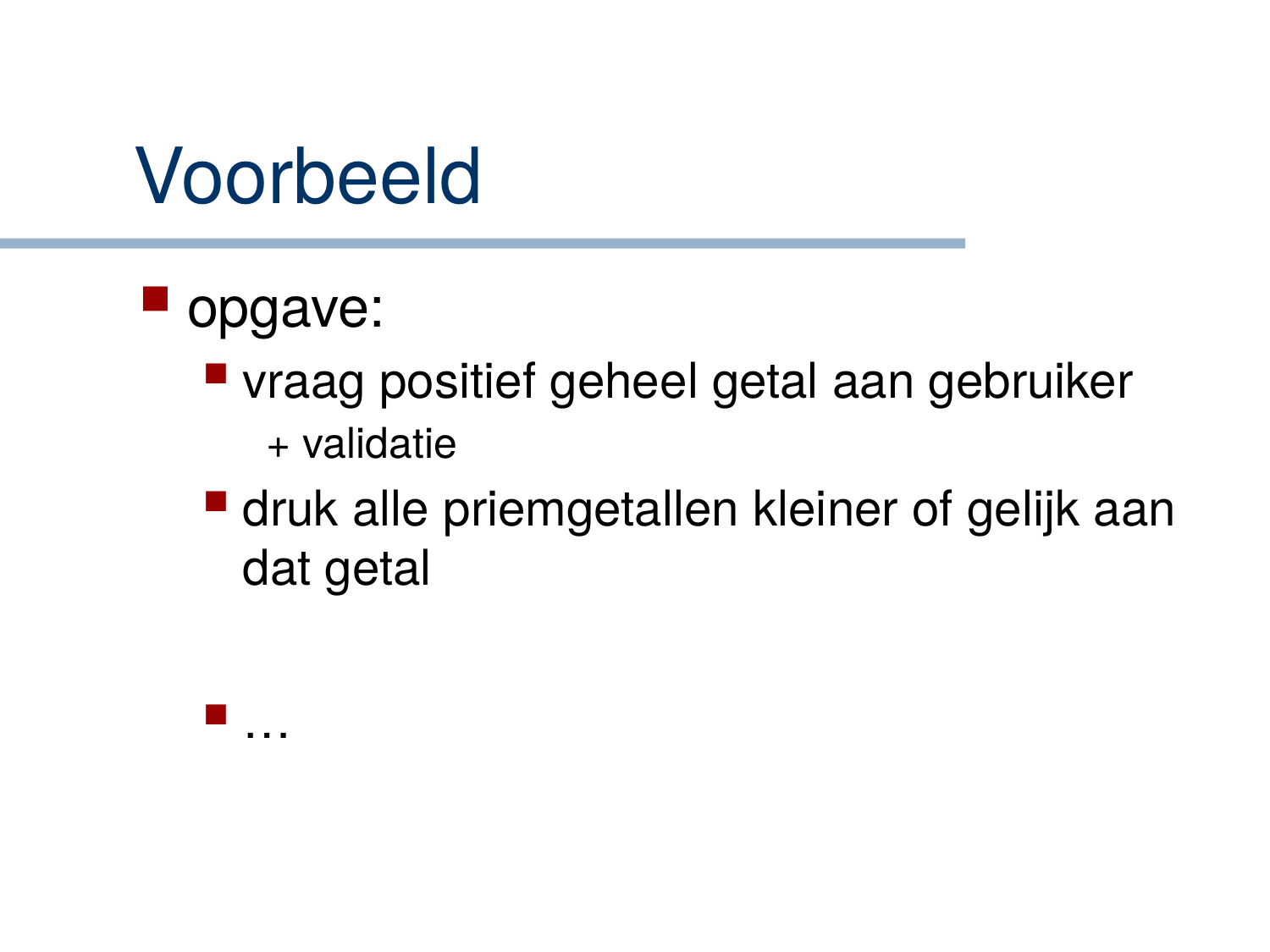

# Voorbeeld
opgave:
vraag positief geheel getal aan gebruiker
+ validatie
druk alle priemgetallen kleiner of gelijk aan  dat getal

…